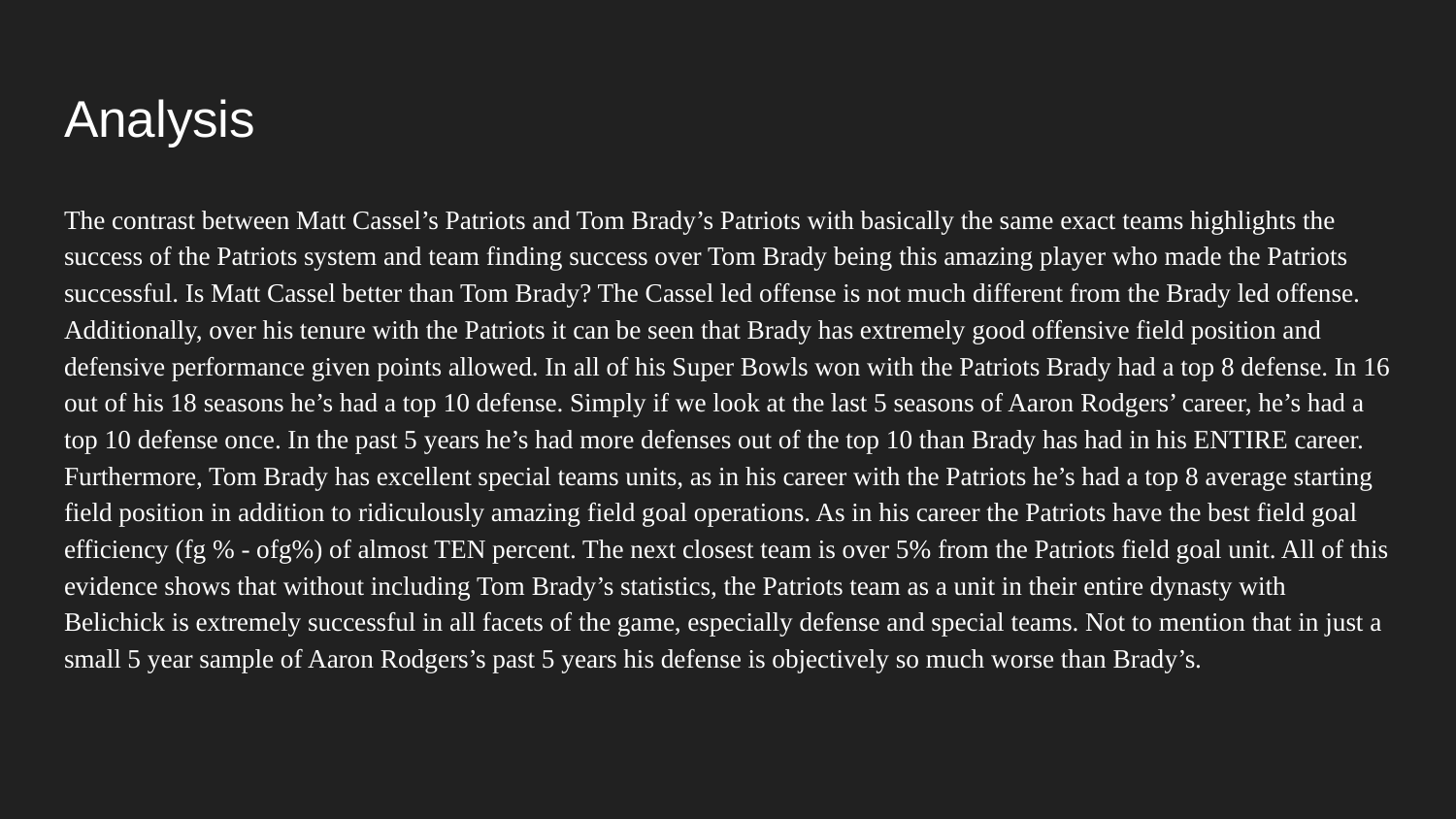

# Analysis
The contrast between Matt Cassel’s Patriots and Tom Brady’s Patriots with basically the same exact teams highlights the success of the Patriots system and team finding success over Tom Brady being this amazing player who made the Patriots successful. Is Matt Cassel better than Tom Brady? The Cassel led offense is not much different from the Brady led offense. Additionally, over his tenure with the Patriots it can be seen that Brady has extremely good offensive field position and defensive performance given points allowed. In all of his Super Bowls won with the Patriots Brady had a top 8 defense. In 16 out of his 18 seasons he’s had a top 10 defense. Simply if we look at the last 5 seasons of Aaron Rodgers’ career, he’s had a top 10 defense once. In the past 5 years he’s had more defenses out of the top 10 than Brady has had in his ENTIRE career. Furthermore, Tom Brady has excellent special teams units, as in his career with the Patriots he’s had a top 8 average starting field position in addition to ridiculously amazing field goal operations. As in his career the Patriots have the best field goal efficiency (fg % - ofg%) of almost TEN percent. The next closest team is over 5% from the Patriots field goal unit. All of this evidence shows that without including Tom Brady’s statistics, the Patriots team as a unit in their entire dynasty with Belichick is extremely successful in all facets of the game, especially defense and special teams. Not to mention that in just a small 5 year sample of Aaron Rodgers’s past 5 years his defense is objectively so much worse than Brady’s.